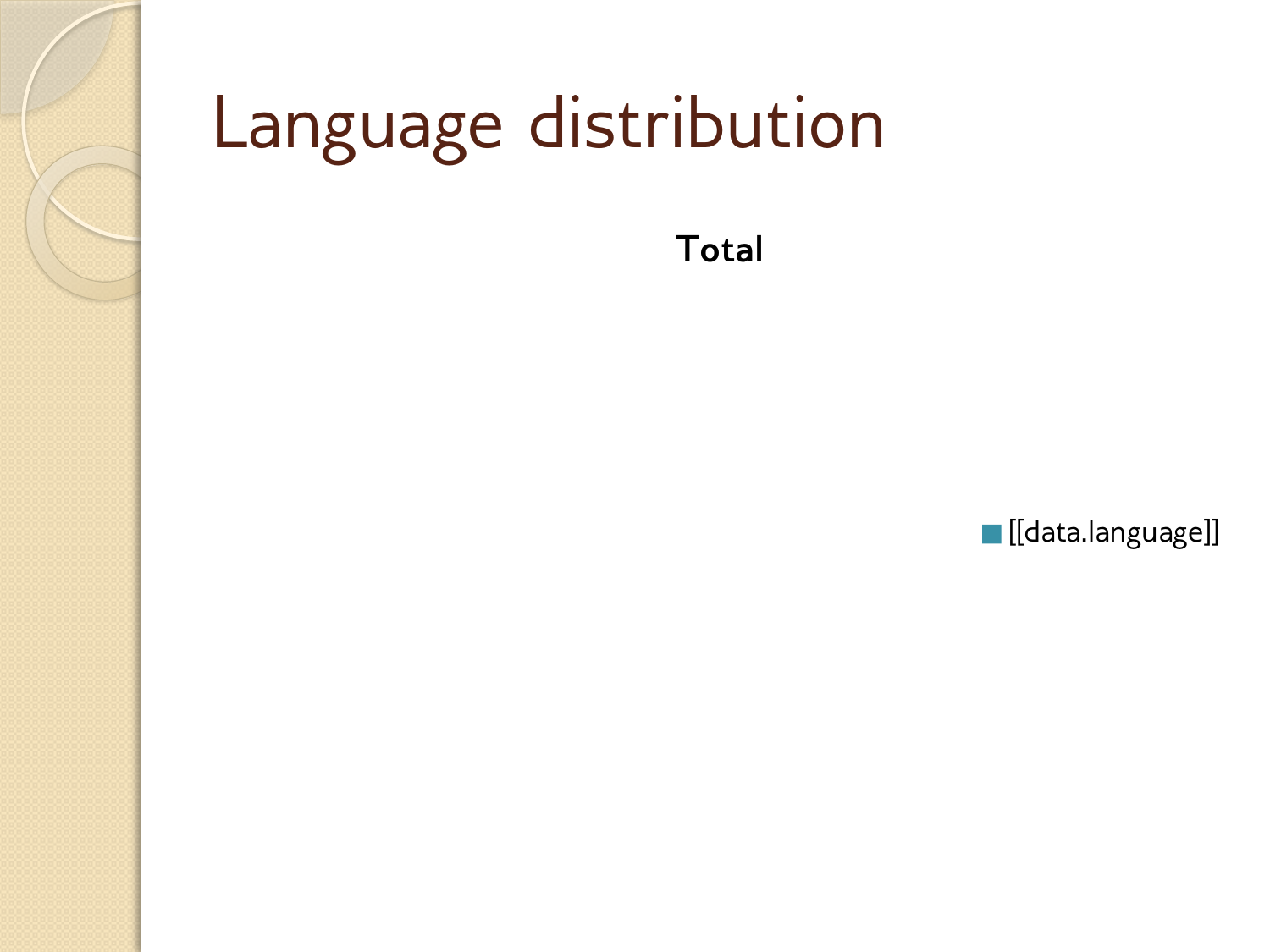

# Language distribution

### Chart:

| Category | Total |
|---|---|
| [[data.language]] | 0.0 |